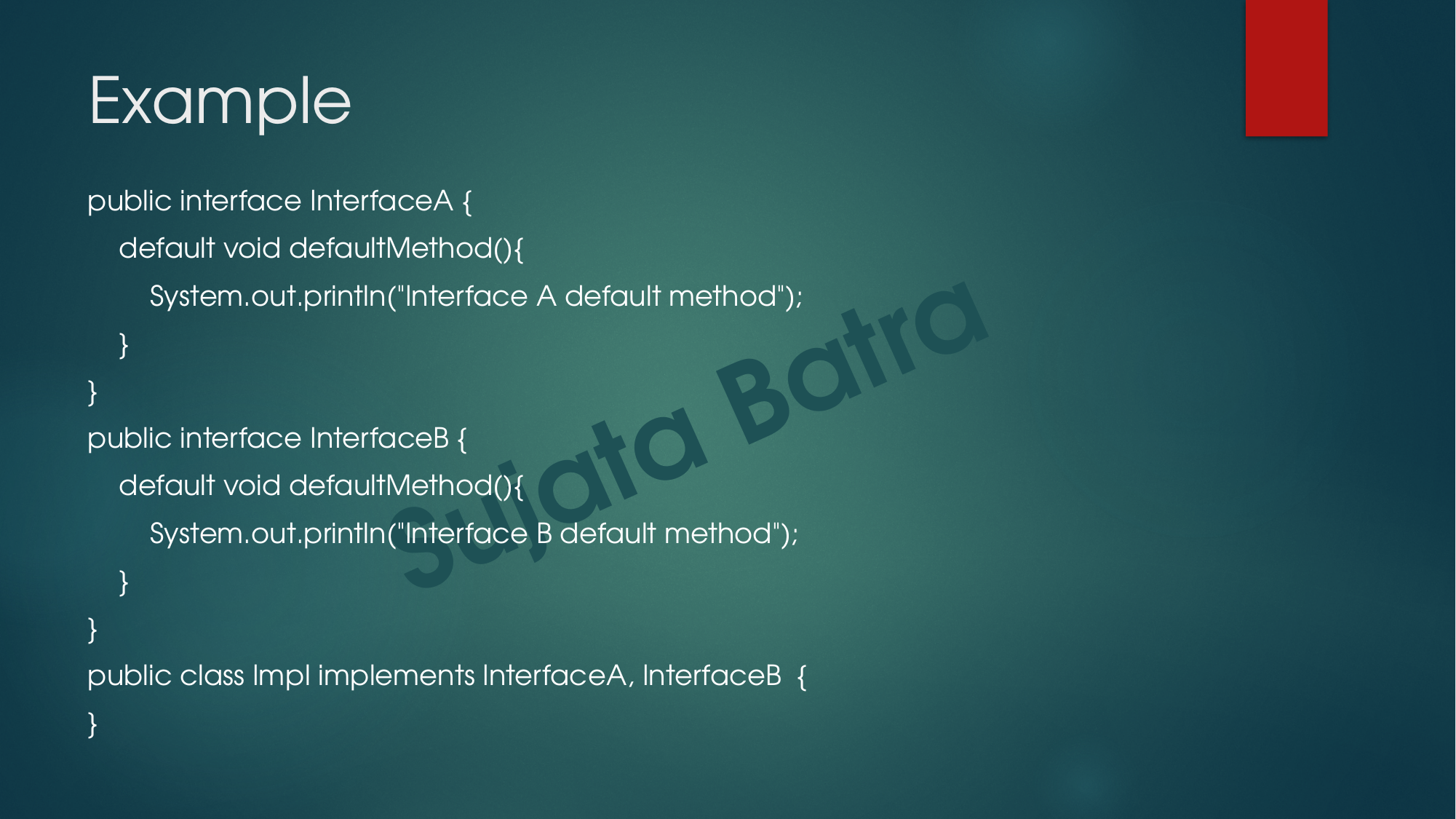

# Example
public interface InterfaceA {
    default void defaultMethod(){
        System.out.println("Interface A default method");
    }
}
public interface InterfaceB {
    default void defaultMethod(){
        System.out.println("Interface B default method");
    }
}
public class Impl implements InterfaceA, InterfaceB  {
}